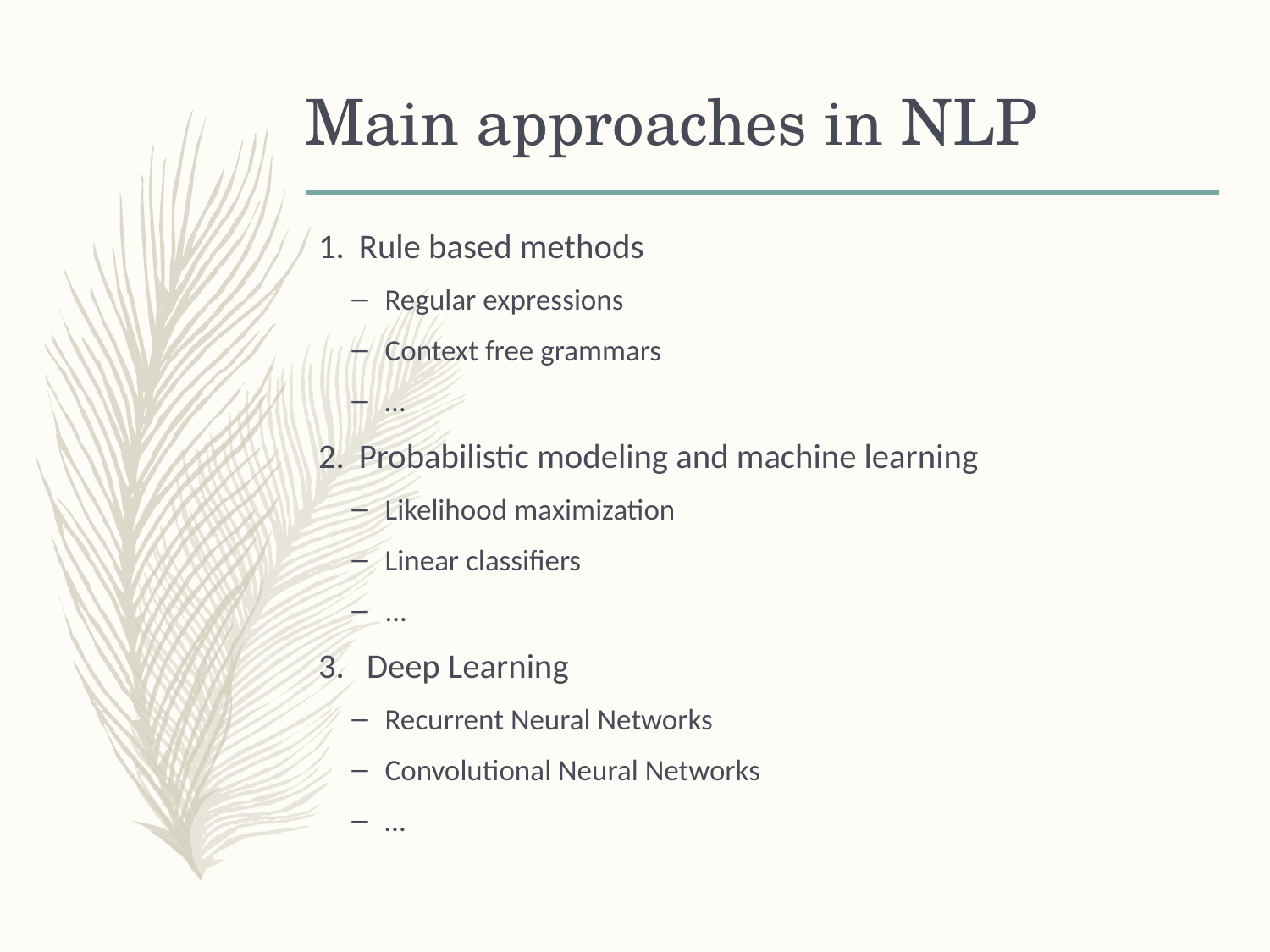

# Main approaches in NLP
Rule based methods
Regular expressions
Context free grammars
…
Probabilistic modeling and machine learning
Likelihood maximization
Linear classifiers
...
 Deep Learning
Recurrent Neural Networks
Convolutional Neural Networks
…